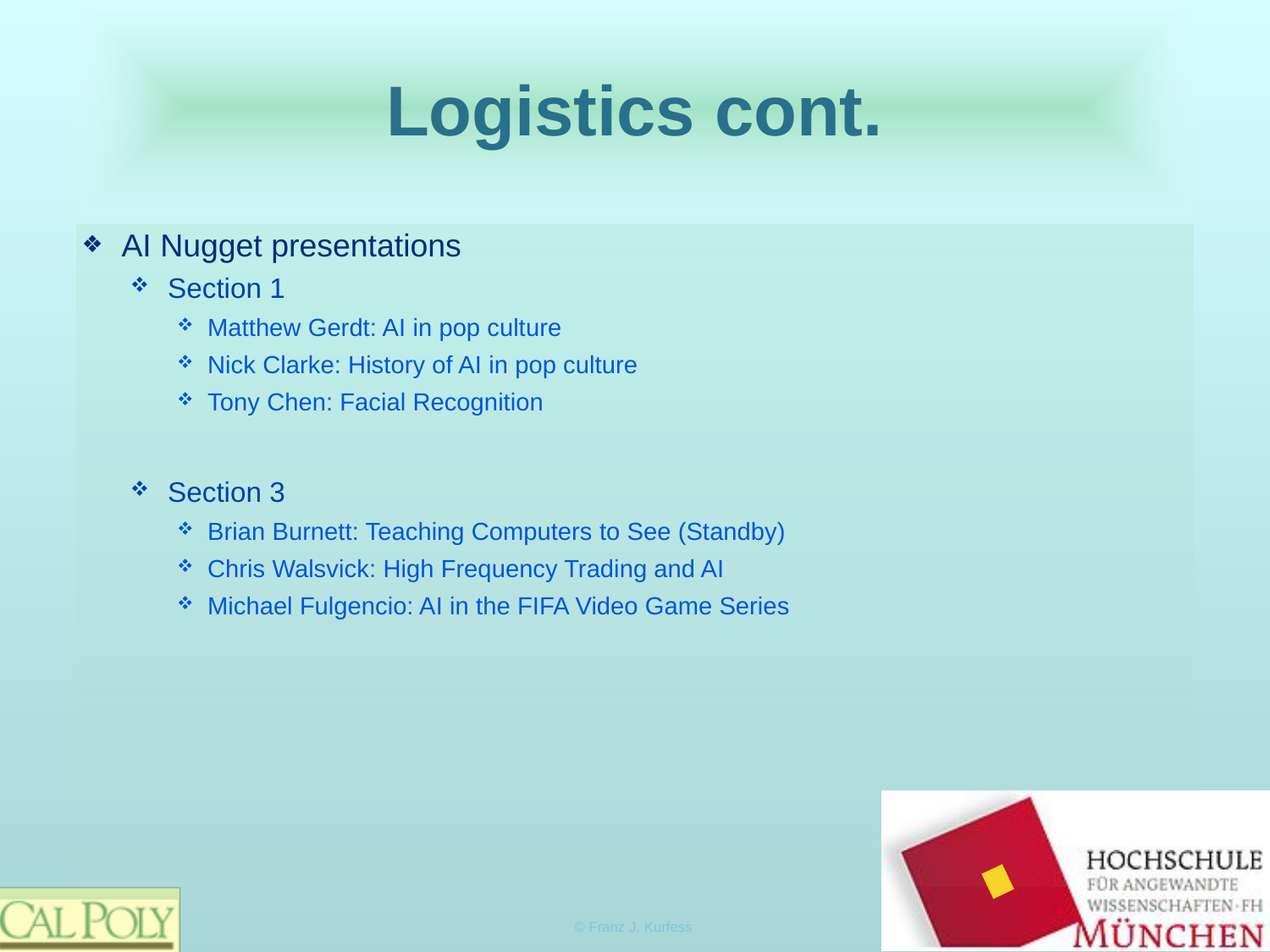

# Logistics cont.
AI Nugget presentations
Section 1
Matthew Gerdt: AI in pop culture
Nick Clarke: History of AI in pop culture
Tony Chen: Facial Recognition

Section 3
Brian Burnett: Teaching Computers to See (Standby)
Chris Walsvick: High Frequency Trading and AI
Michael Fulgencio: AI in the FIFA Video Game Series
53